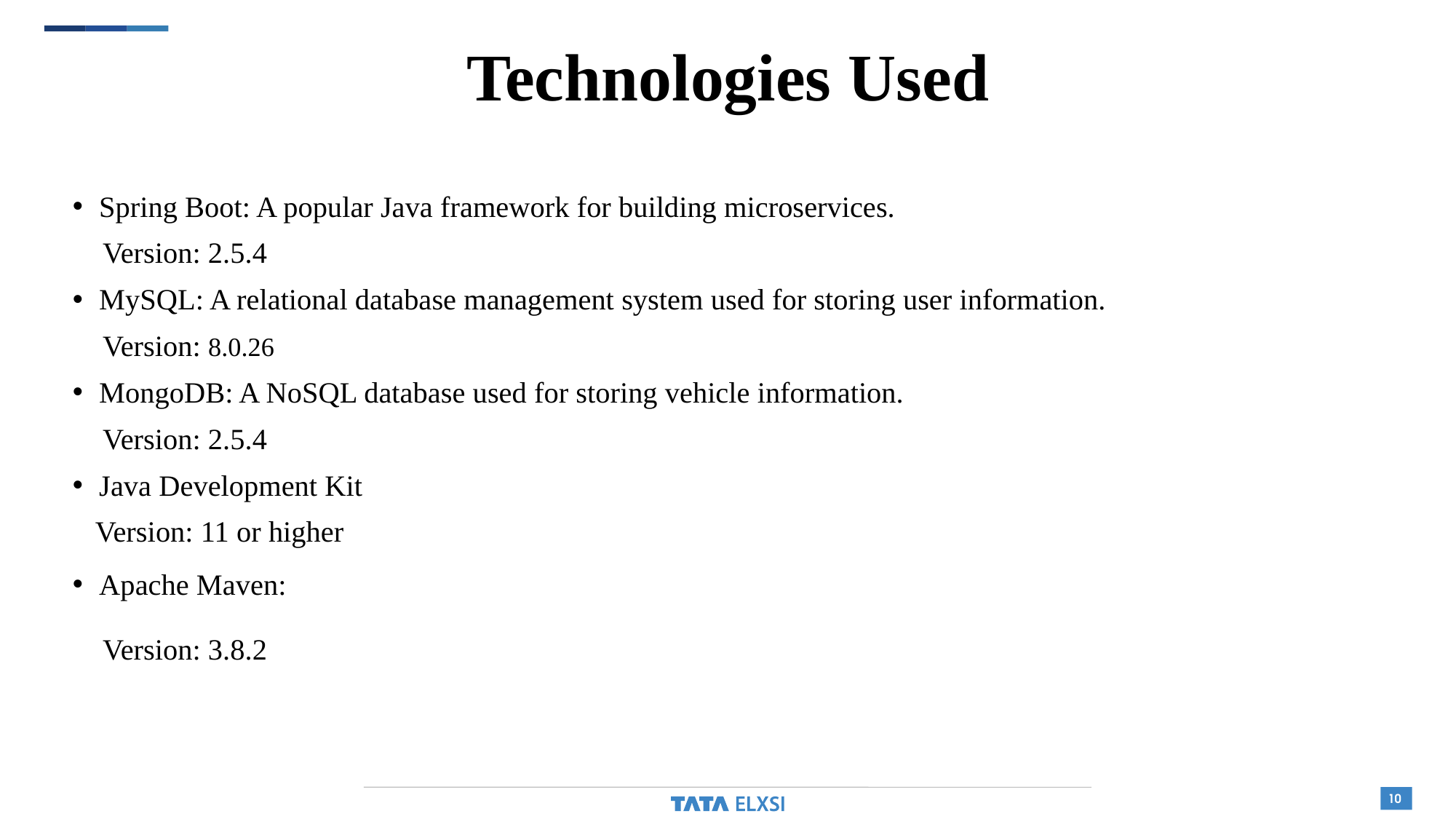

# Technologies Used
Spring Boot: A popular Java framework for building microservices.
    Version: 2.5.4
MySQL: A relational database management system used for storing user information.
    Version: 8.0.26
MongoDB: A NoSQL database used for storing vehicle information.
    Version: 2.5.4
Java Development Kit
   Version: 11 or higher
Apache Maven:
    Version: 3.8.2